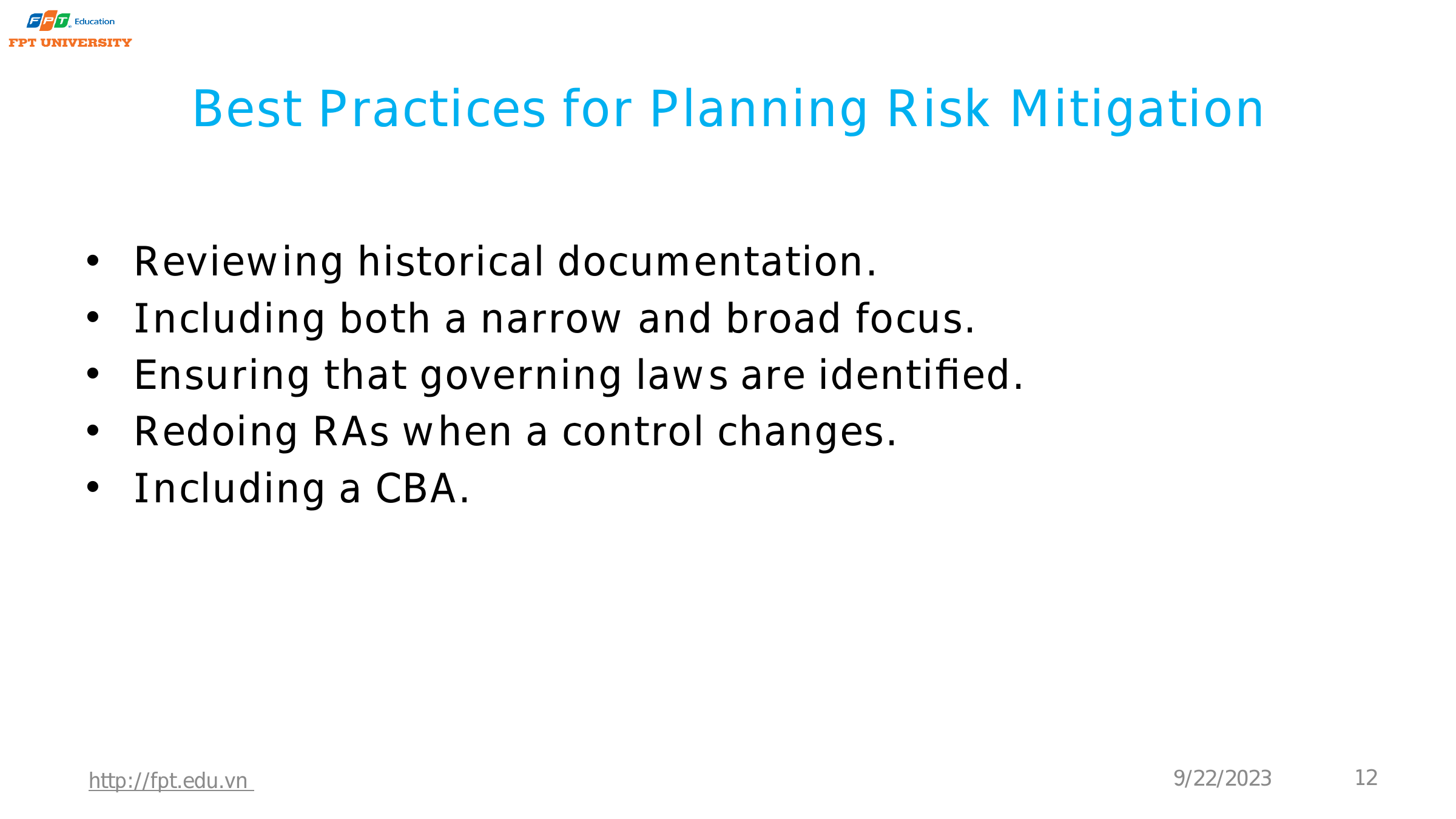

# Best Practices for Planning Risk Mitigation
Reviewing historical documentation.
Including both a narrow and broad focus.
Ensuring that governing laws are identified.
Redoing RAs when a control changes.
Including a CBA.
http://fpt.edu.vn
9/22/2023
12